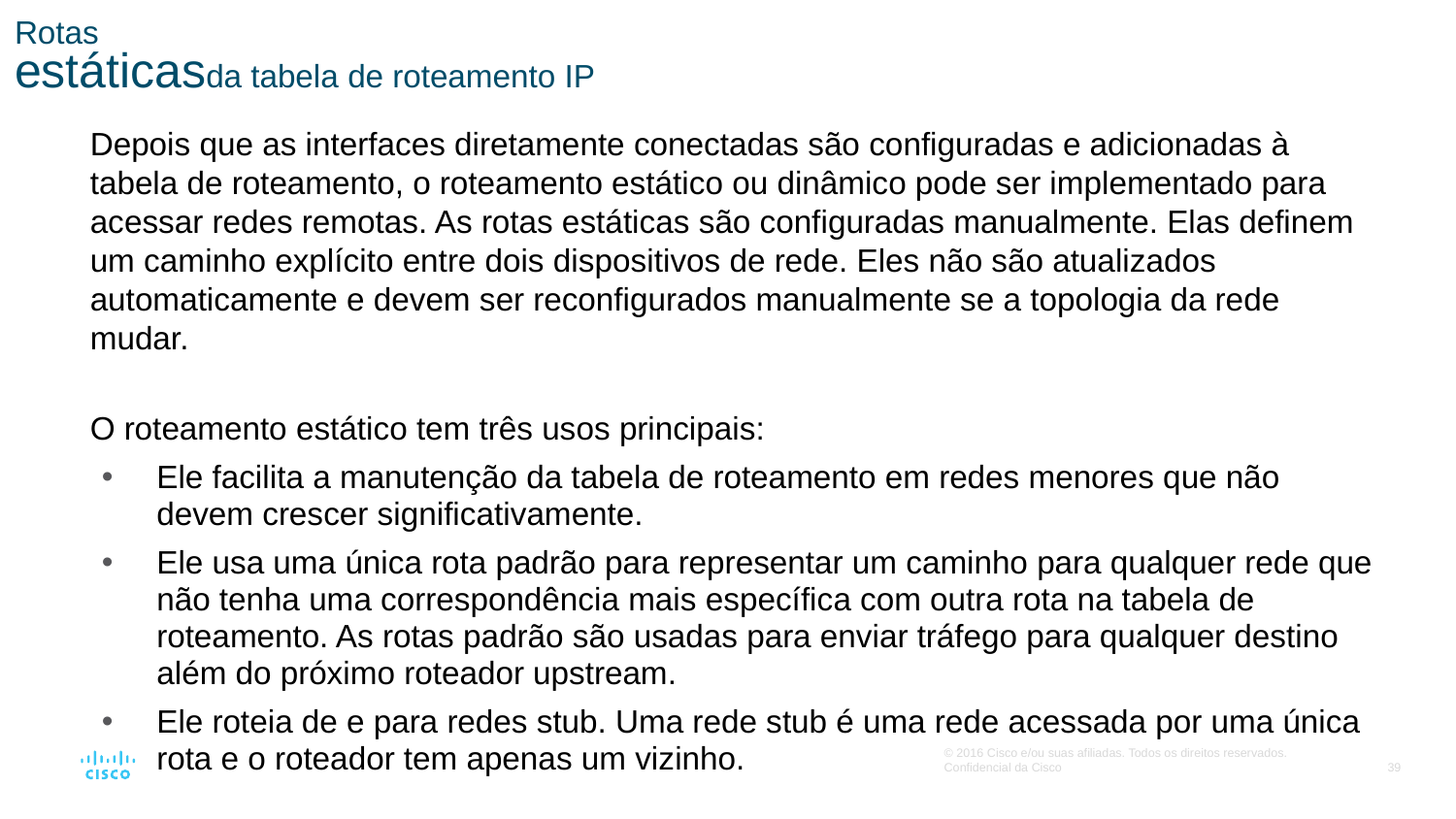

# Rotas estáticasda tabela de roteamento IP
Depois que as interfaces diretamente conectadas são configuradas e adicionadas à tabela de roteamento, o roteamento estático ou dinâmico pode ser implementado para acessar redes remotas. As rotas estáticas são configuradas manualmente. Elas definem um caminho explícito entre dois dispositivos de rede. Eles não são atualizados automaticamente e devem ser reconfigurados manualmente se a topologia da rede mudar.

O roteamento estático tem três usos principais:
Ele facilita a manutenção da tabela de roteamento em redes menores que não devem crescer significativamente.
Ele usa uma única rota padrão para representar um caminho para qualquer rede que não tenha uma correspondência mais específica com outra rota na tabela de roteamento. As rotas padrão são usadas para enviar tráfego para qualquer destino além do próximo roteador upstream.
Ele roteia de e para redes stub. Uma rede stub é uma rede acessada por uma única rota e o roteador tem apenas um vizinho.